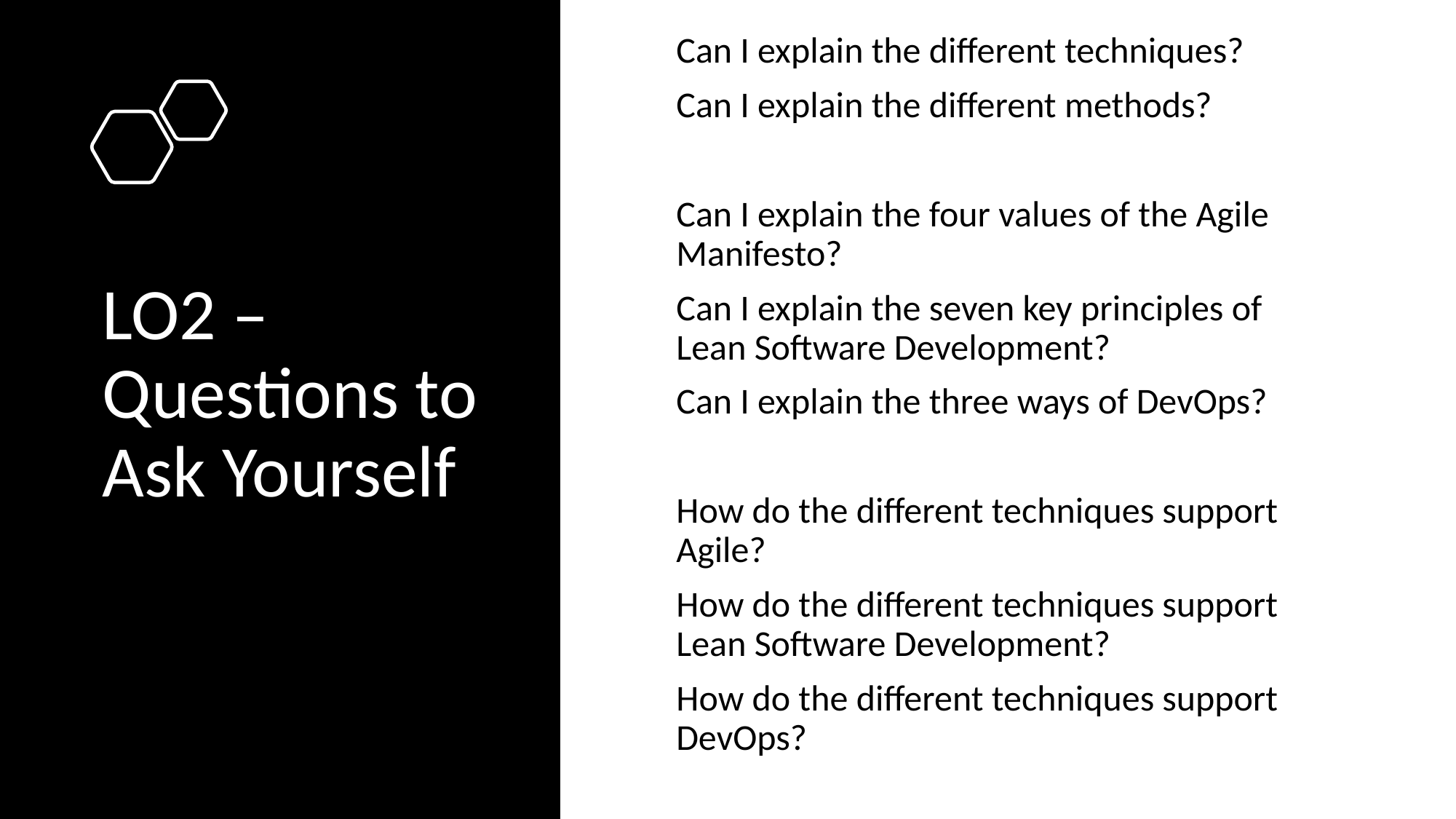

# LO2 – Questions to Ask Yourself
Can I explain the different techniques?
Can I explain the different methods?

Can I explain the four values of the Agile Manifesto?
Can I explain the seven key principles of Lean Software Development?
Can I explain the three ways of DevOps?

How do the different techniques support Agile?
How do the different techniques support Lean Software Development?
How do the different techniques support DevOps?